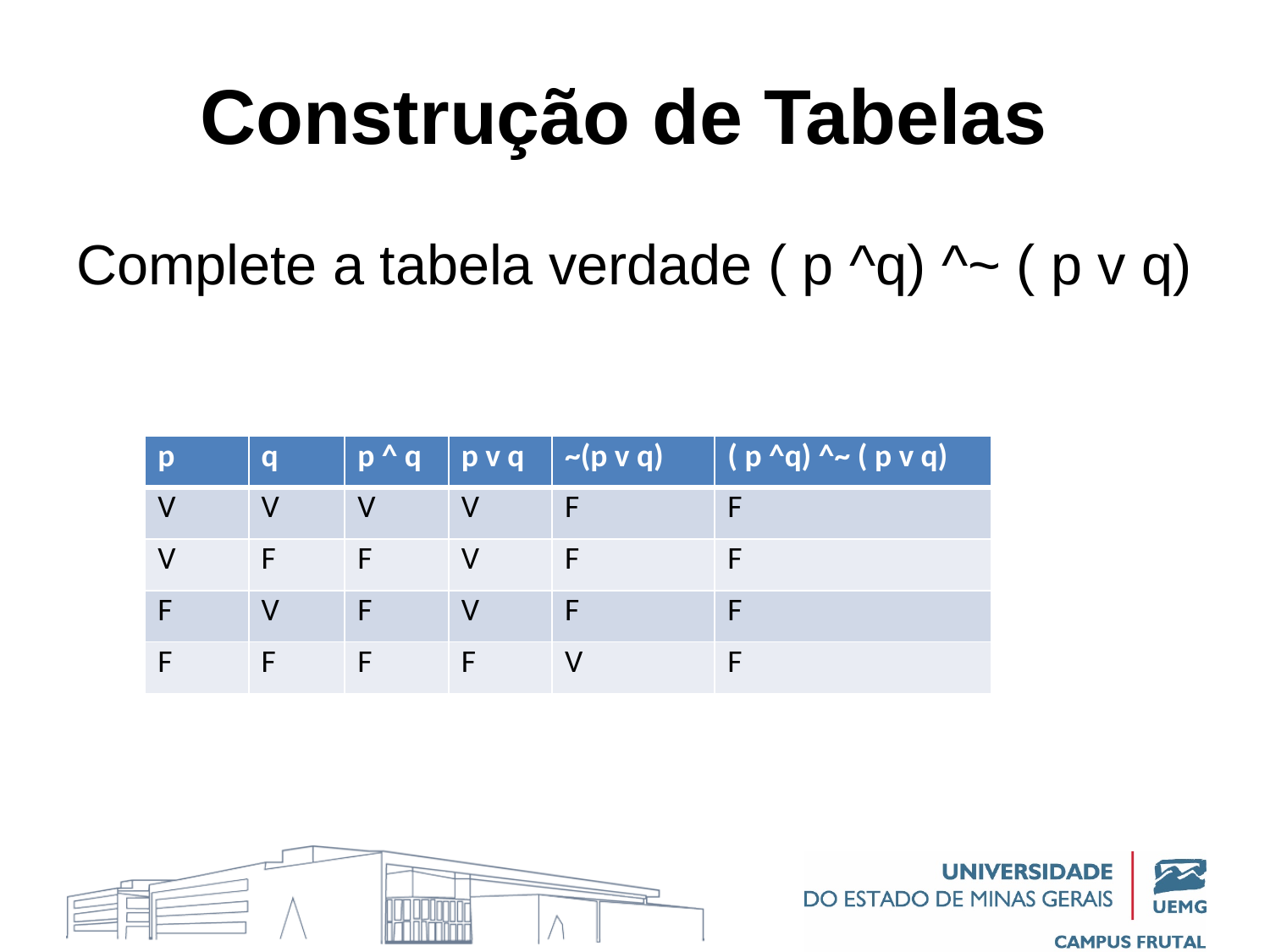

# Construção de Tabelas
Complete a tabela verdade ( p ^q) ^~ ( p v q)

| p | q | p ^ q | p v q | ~(p v q) | ( p ^q) ^~ ( p v q) |
| --- | --- | --- | --- | --- | --- |
| V | V | V | V | F | F |
| V | F | F | V | F | F |
| F | V | F | V | F | F |
| F | F | F | F | V | F |